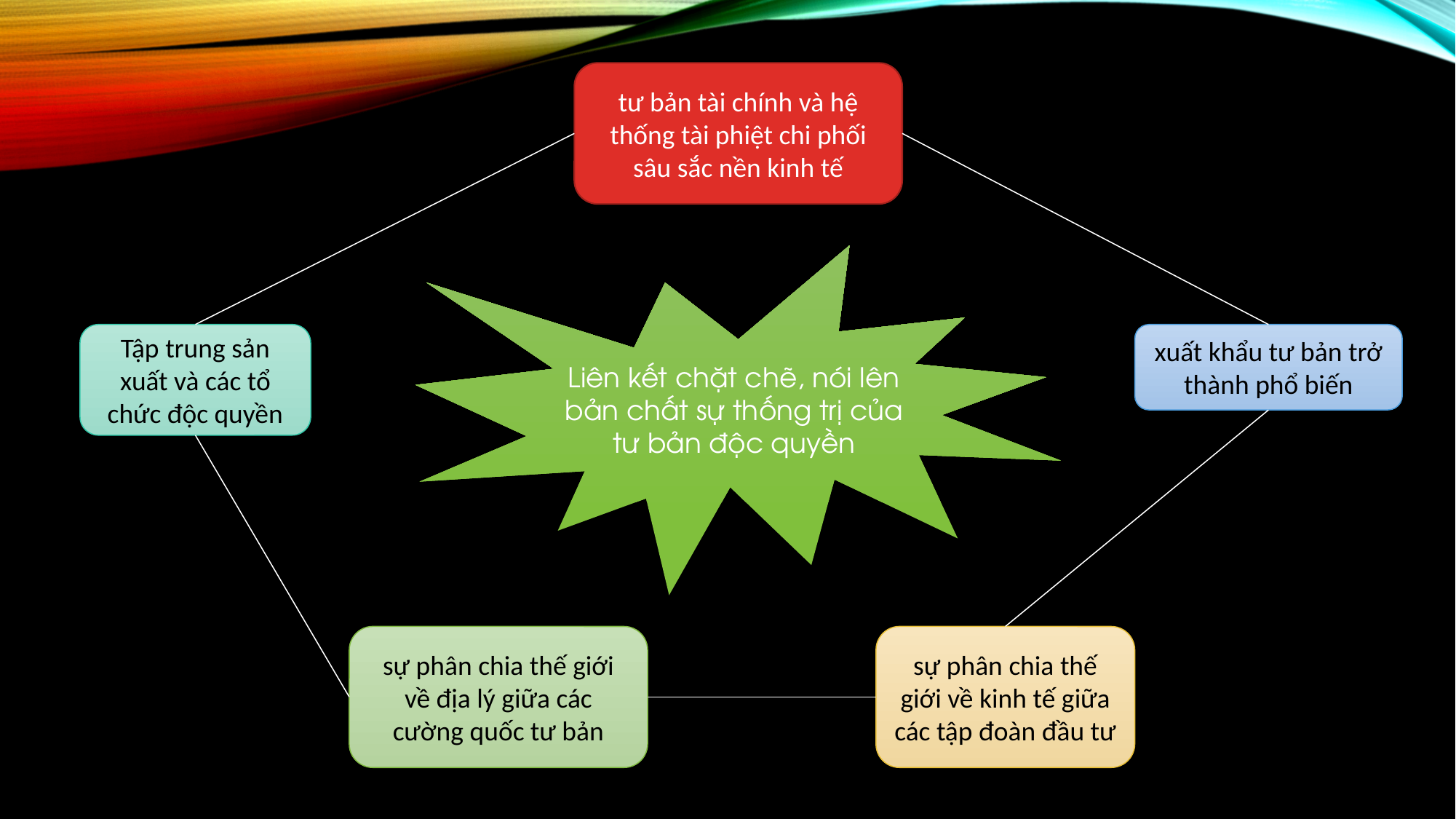

tư bản tài chính và hệ thống tài phiệt chi phối sâu sắc nền kinh tế
Liên kết chặt chẽ, nói lên bản chất sự thống trị của tư bản độc quyền
Tập trung sản xuất và các tổ chức độc quyền
xuất khẩu tư bản trở thành phổ biến
sự phân chia thế giới về địa lý giữa các cường quốc tư bản
sự phân chia thế giới về kinh tế giữa các tập đoàn đầu tư